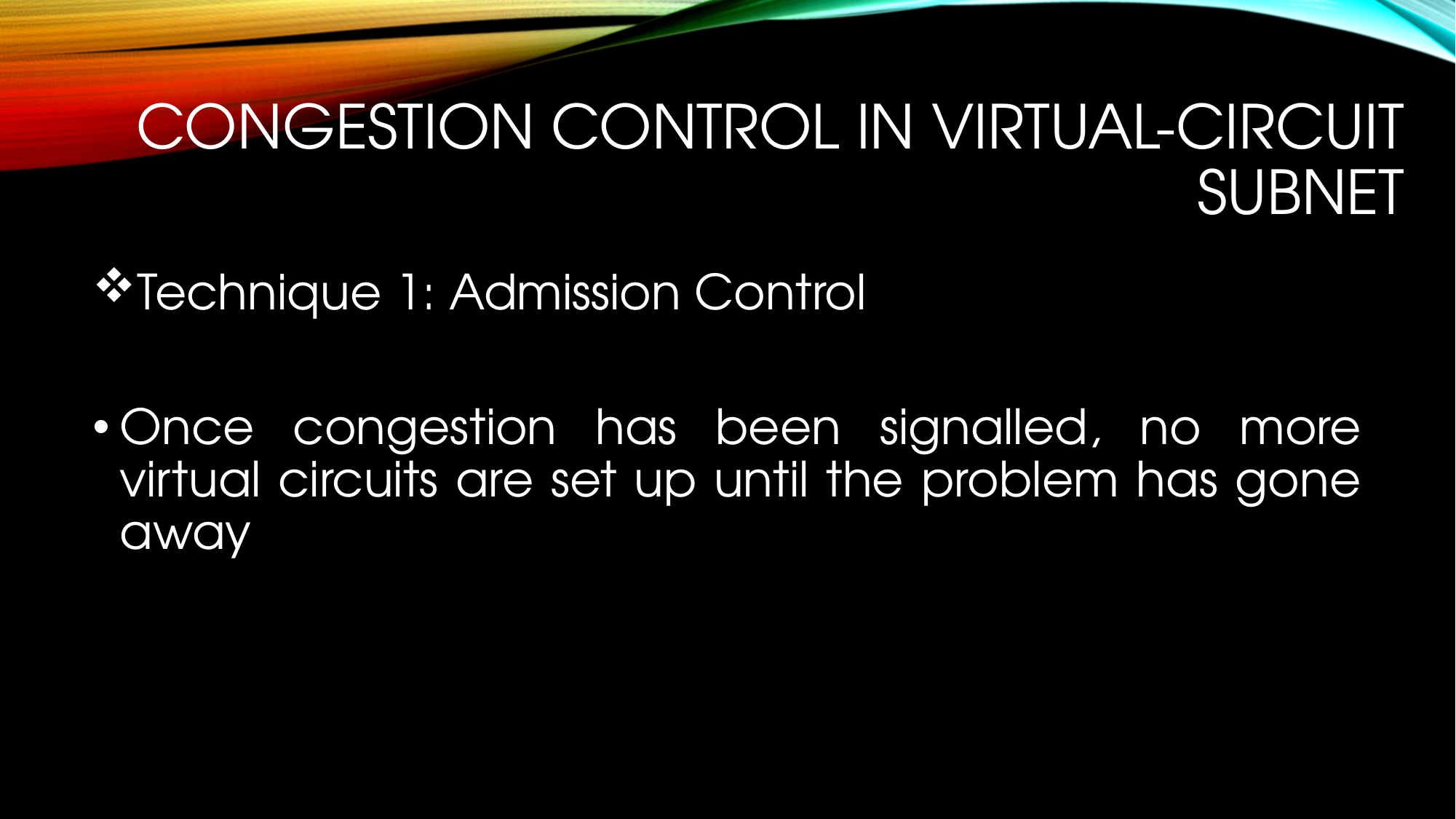

Congestion control in virtual-circuit subnet
Technique 1: Admission Control

Once congestion has been signalled, no more virtual circuits are set up until the problem has gone away